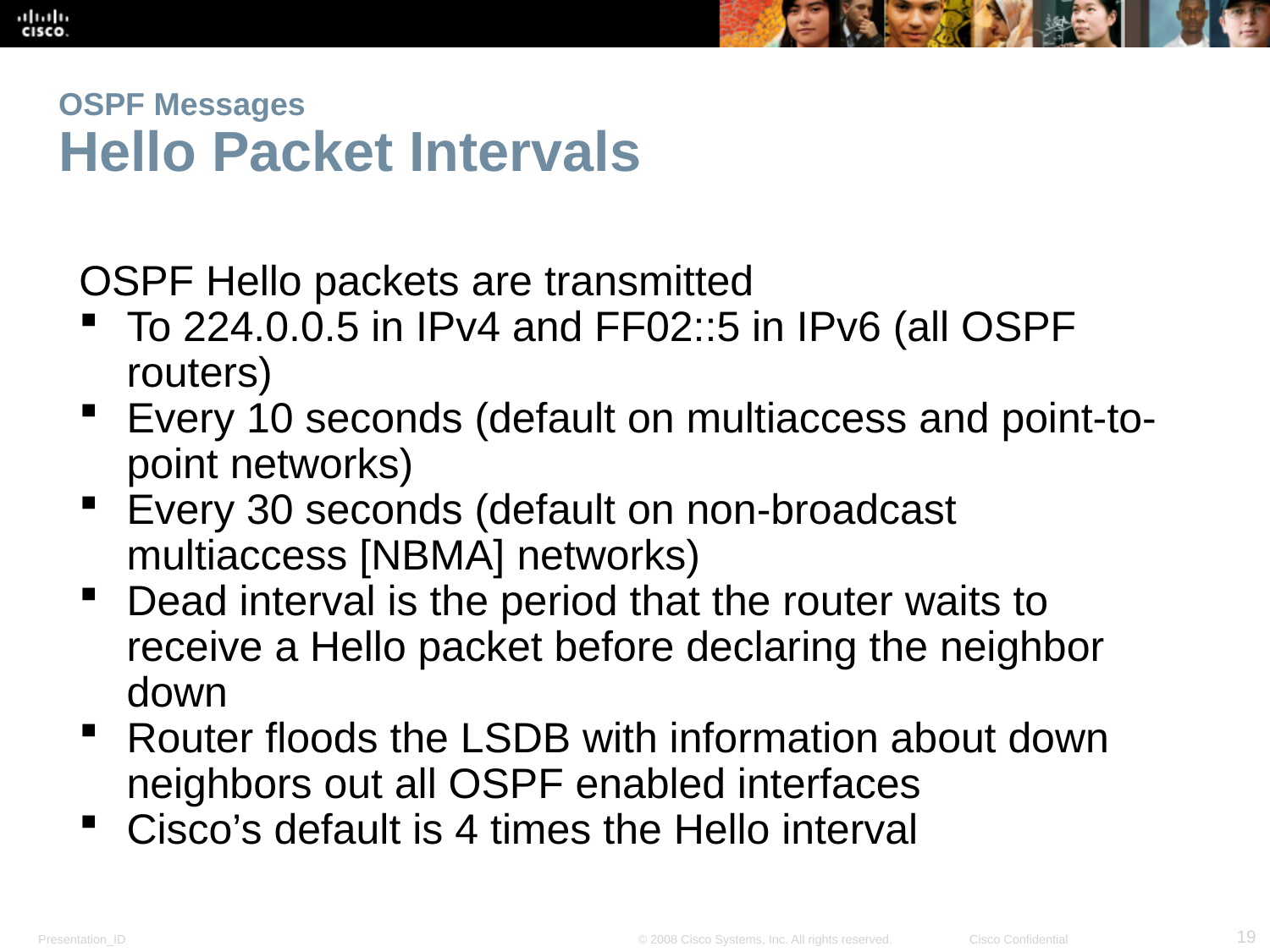

# OSPF Messages Hello Packet Intervals
OSPF Hello packets are transmitted
To 224.0.0.5 in IPv4 and FF02::5 in IPv6 (all OSPF routers)
Every 10 seconds (default on multiaccess and point-to-point networks)
Every 30 seconds (default on non-broadcast multiaccess [NBMA] networks)
Dead interval is the period that the router waits to receive a Hello packet before declaring the neighbor down
Router floods the LSDB with information about down neighbors out all OSPF enabled interfaces
Cisco’s default is 4 times the Hello interval